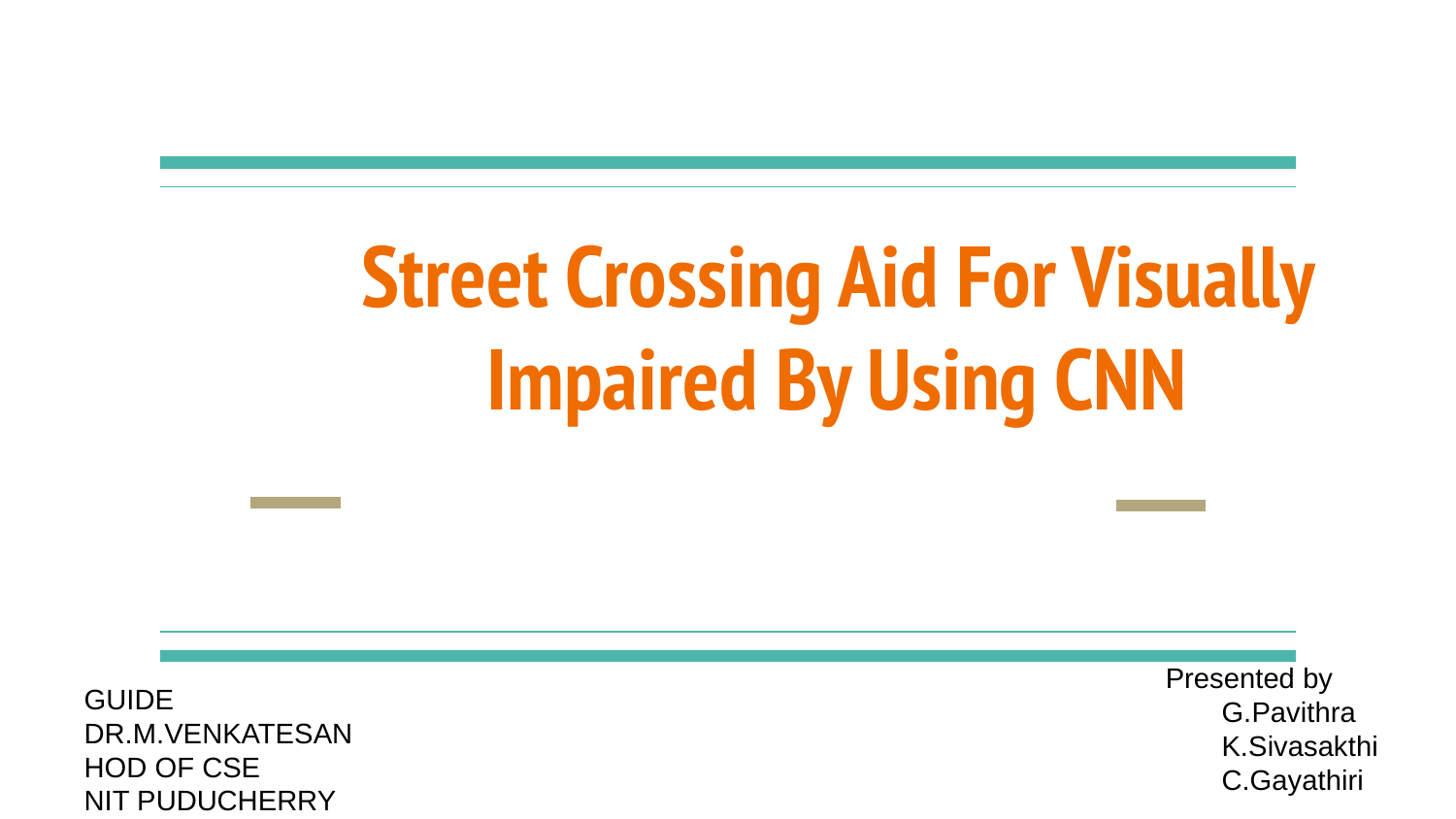

# Street Crossing Aid For Visually Impaired By Using CNN
Presented by
       G.Pavithra
       K.Sivasakthi
       C.Gayathiri
GUIDE
DR.M.VENKATESAN
HOD OF CSE
NIT PUDUCHERRY